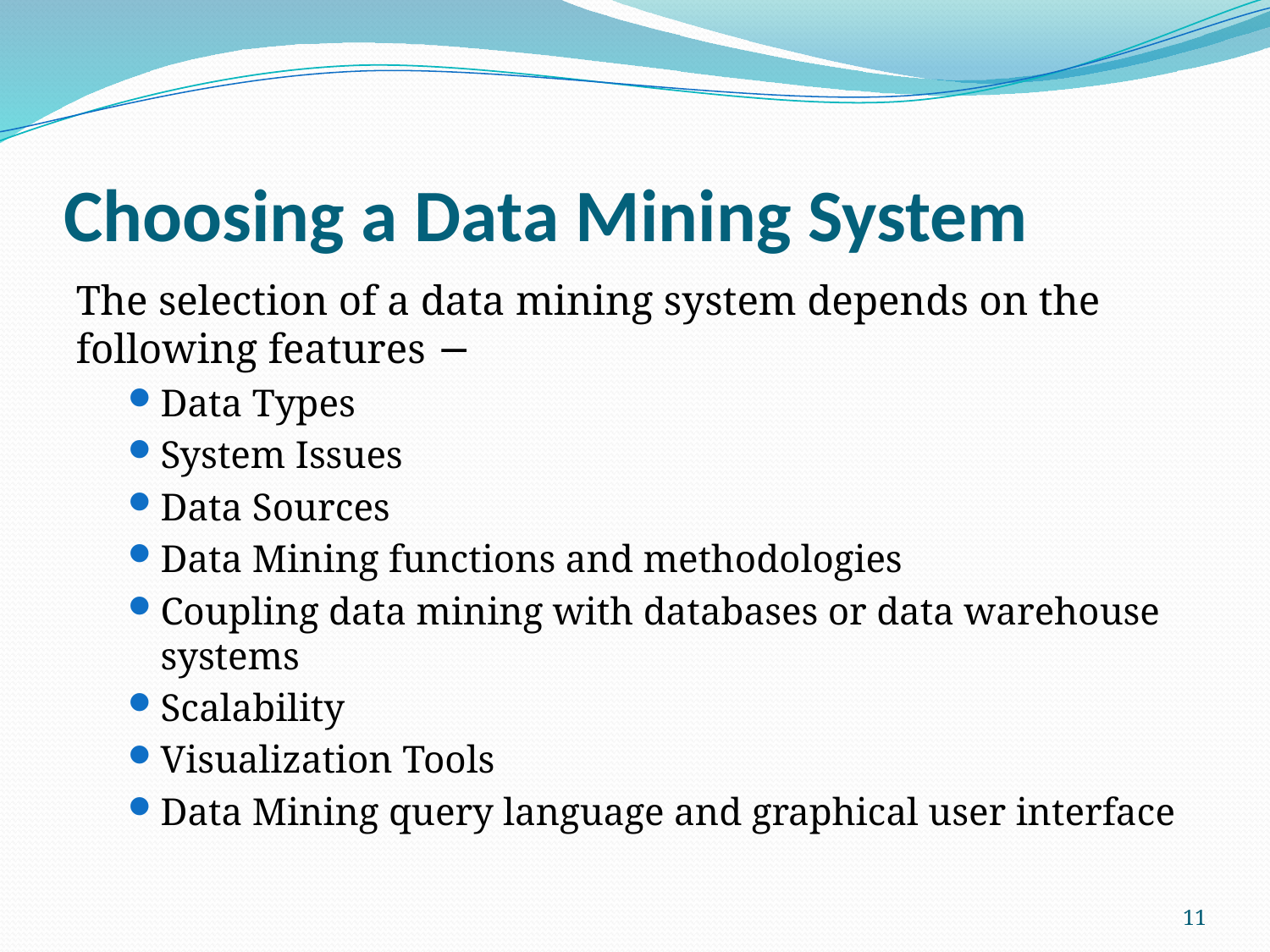

# Choosing a Data Mining System
The selection of a data mining system depends on the following features −
Data Types
System Issues
Data Sources
Data Mining functions and methodologies
Coupling data mining with databases or data warehouse systems
Scalability
Visualization Tools
Data Mining query language and graphical user interface

11